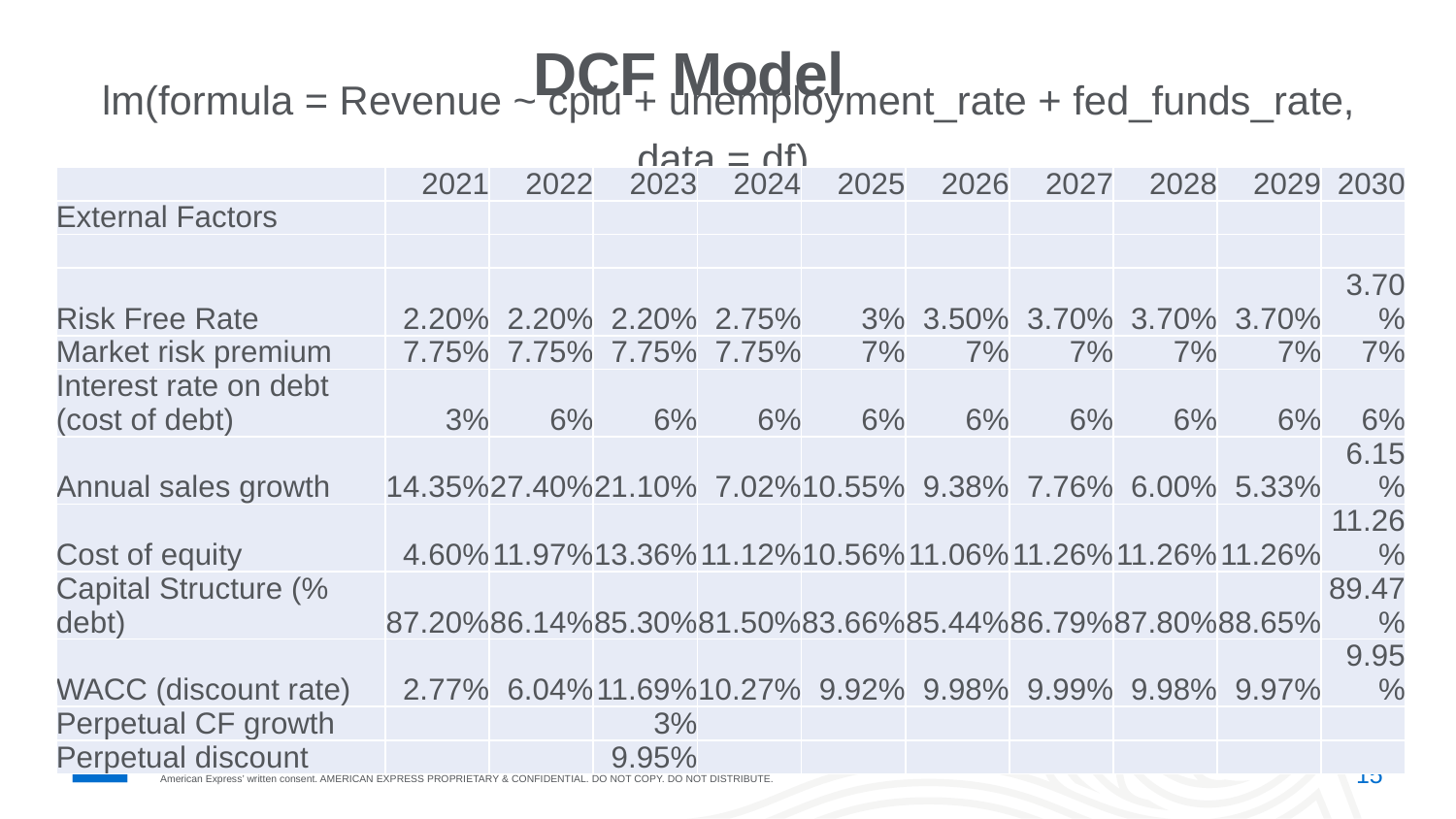

DCF Model
lm(formula = Revenue ~ cpiu + unemployment_rate + fed_funds_rate, data = df)
|  | 2021 | 2022 | 2023 | 2024 | 2025 | 2026 | 2027 | 2028 | 2029 | 2030 |
| --- | --- | --- | --- | --- | --- | --- | --- | --- | --- | --- |
| External Factors |  |  |  |  |  |  |  |  |  |  |
|  |  |  |  |  |  |  |  |  |  |  |
| Risk Free Rate | 2.20% | 2.20% | 2.20% | 2.75% | 3% | 3.50% | 3.70% | 3.70% | 3.70% | 3.70% |
| Market risk premium | 7.75% | 7.75% | 7.75% | 7.75% | 7% | 7% | 7% | 7% | 7% | 7% |
| Interest rate on debt (cost of debt) | 3% | 6% | 6% | 6% | 6% | 6% | 6% | 6% | 6% | 6% |
| Annual sales growth | 14.35% | 27.40% | 21.10% | 7.02% | 10.55% | 9.38% | 7.76% | 6.00% | 5.33% | 6.15% |
| Cost of equity | 4.60% | 11.97% | 13.36% | 11.12% | 10.56% | 11.06% | 11.26% | 11.26% | 11.26% | 11.26% |
| Capital Structure (% debt) | 87.20% | 86.14% | 85.30% | 81.50% | 83.66% | 85.44% | 86.79% | 87.80% | 88.65% | 89.47% |
| WACC (discount rate) | 2.77% | 6.04% | 11.69% | 10.27% | 9.92% | 9.98% | 9.99% | 9.98% | 9.97% | 9.95% |
| Perpetual CF growth |  |  | 3% |  |  |  |  |  |  |  |
| Perpetual discount |  |  | 9.95% |  |  |  |  |  |  |  |
15